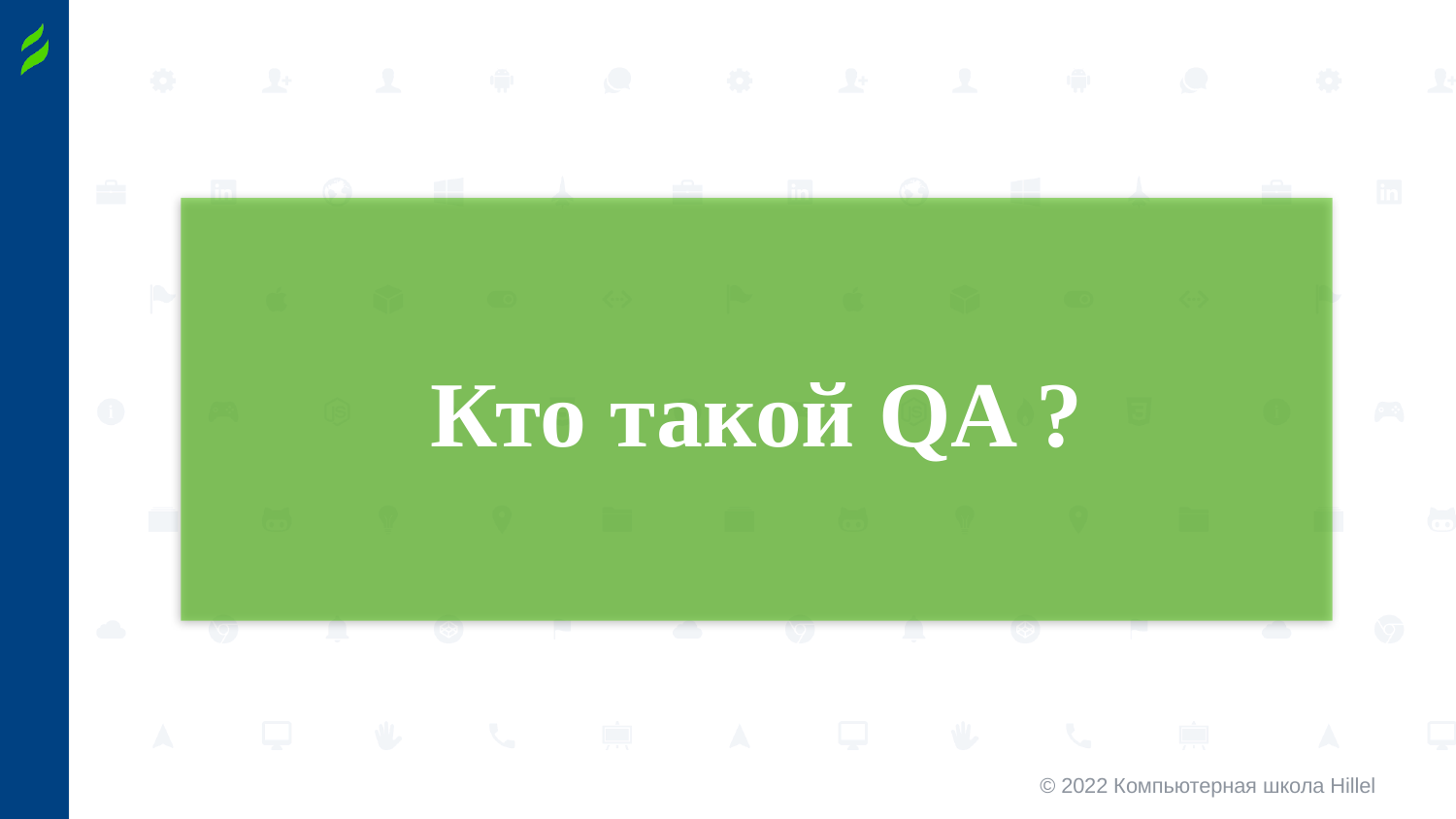

Кто такой QA ?
© 2022 Компьютерная школа Hillel